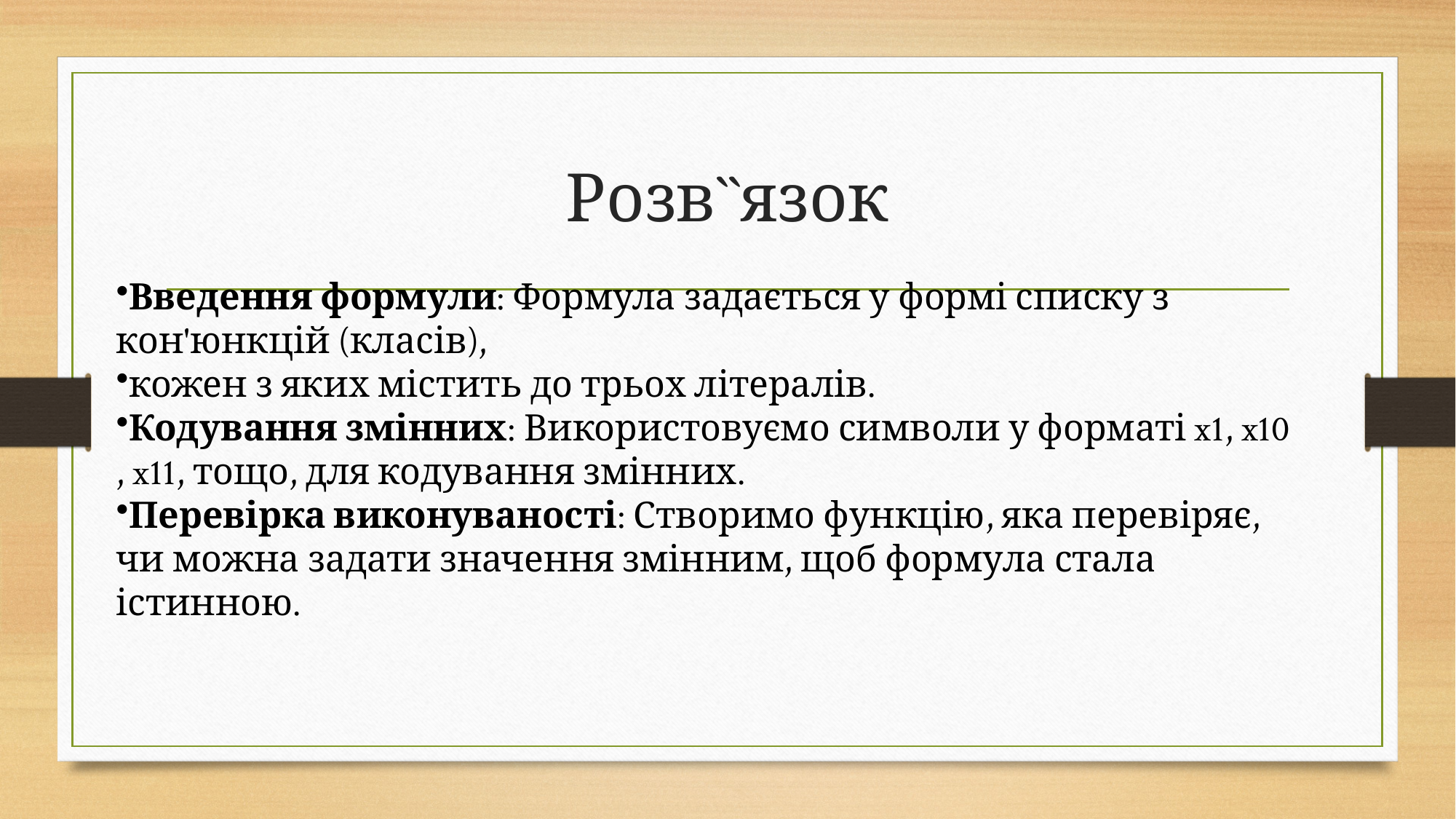

# Розв``язок
Введення формули: Формула задається у формі списку з кон'юнкцій (класів),
кожен з яких містить до трьох літералів.
Кодування змінних: Використовуємо символи у форматі x1​, x10​, x11, тощо, для кодування змінних.
Перевірка виконуваності: Створимо функцію, яка перевіряє,
чи можна задати значення змінним, щоб формула стала істинною.